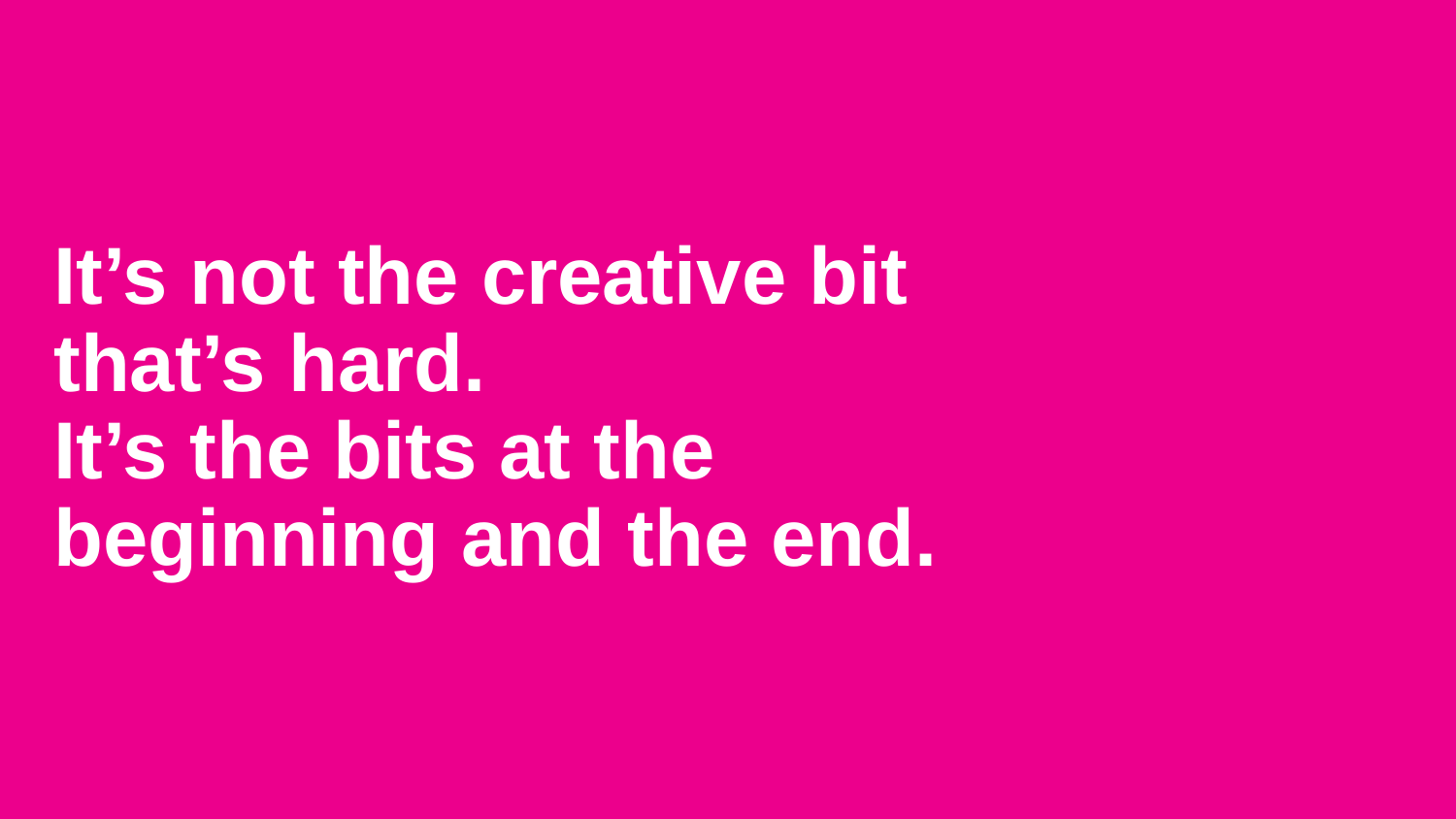

# It’s not the creative bit that’s hard. It’s the bits at the beginning and the end.